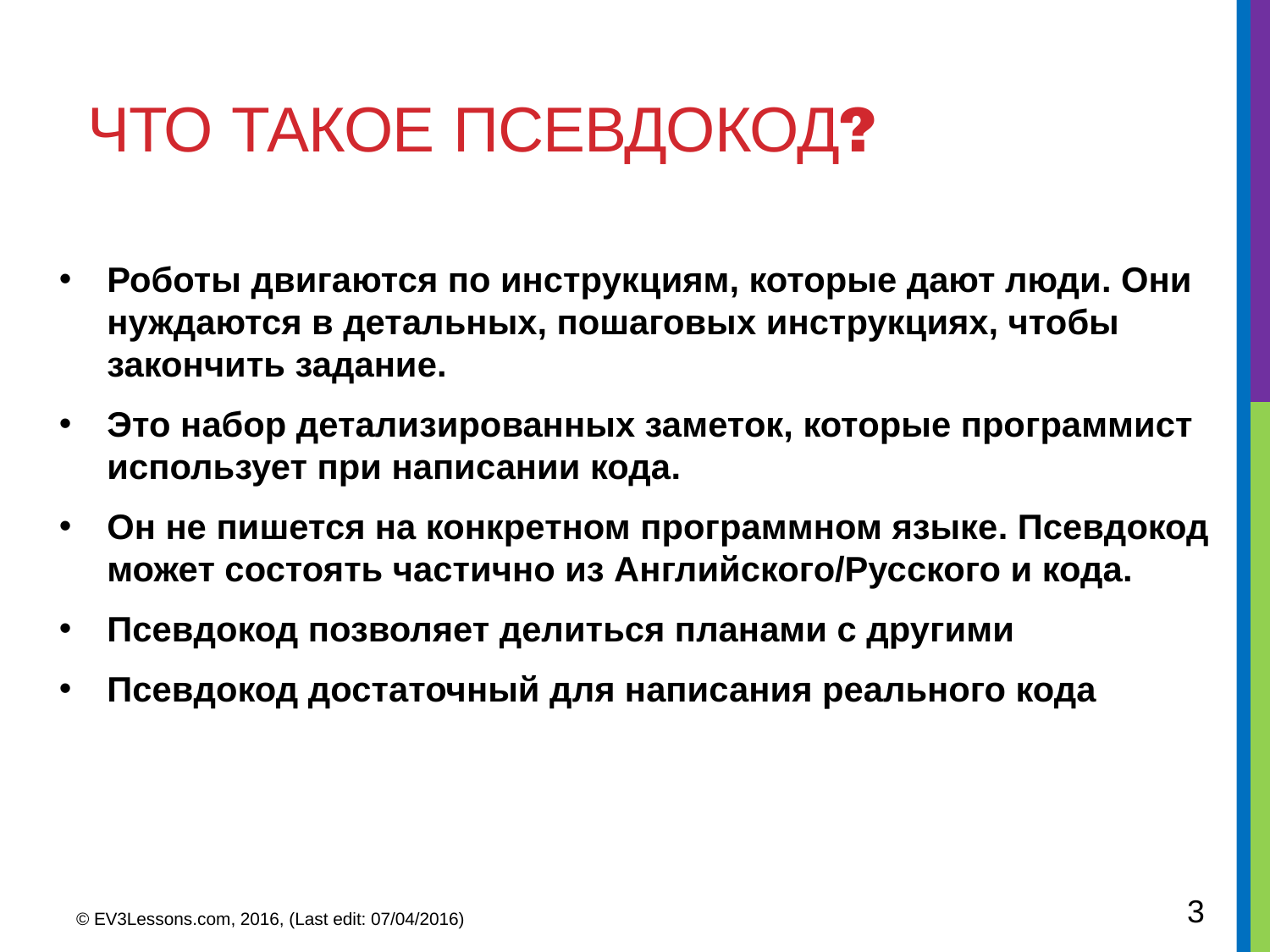

# Что такое псевдокод?
Роботы двигаются по инструкциям, которые дают люди. Они нуждаются в детальных, пошаговых инструкциях, чтобы закончить задание.
Это набор детализированных заметок, которые программист использует при написании кода.
Он не пишется на конкретном программном языке. Псевдокод может состоять частично из Английского/Русского и кода.
Псевдокод позволяет делиться планами с другими
Псевдокод достаточный для написания реального кода
3
© EV3Lessons.com, 2016, (Last edit: 07/04/2016)